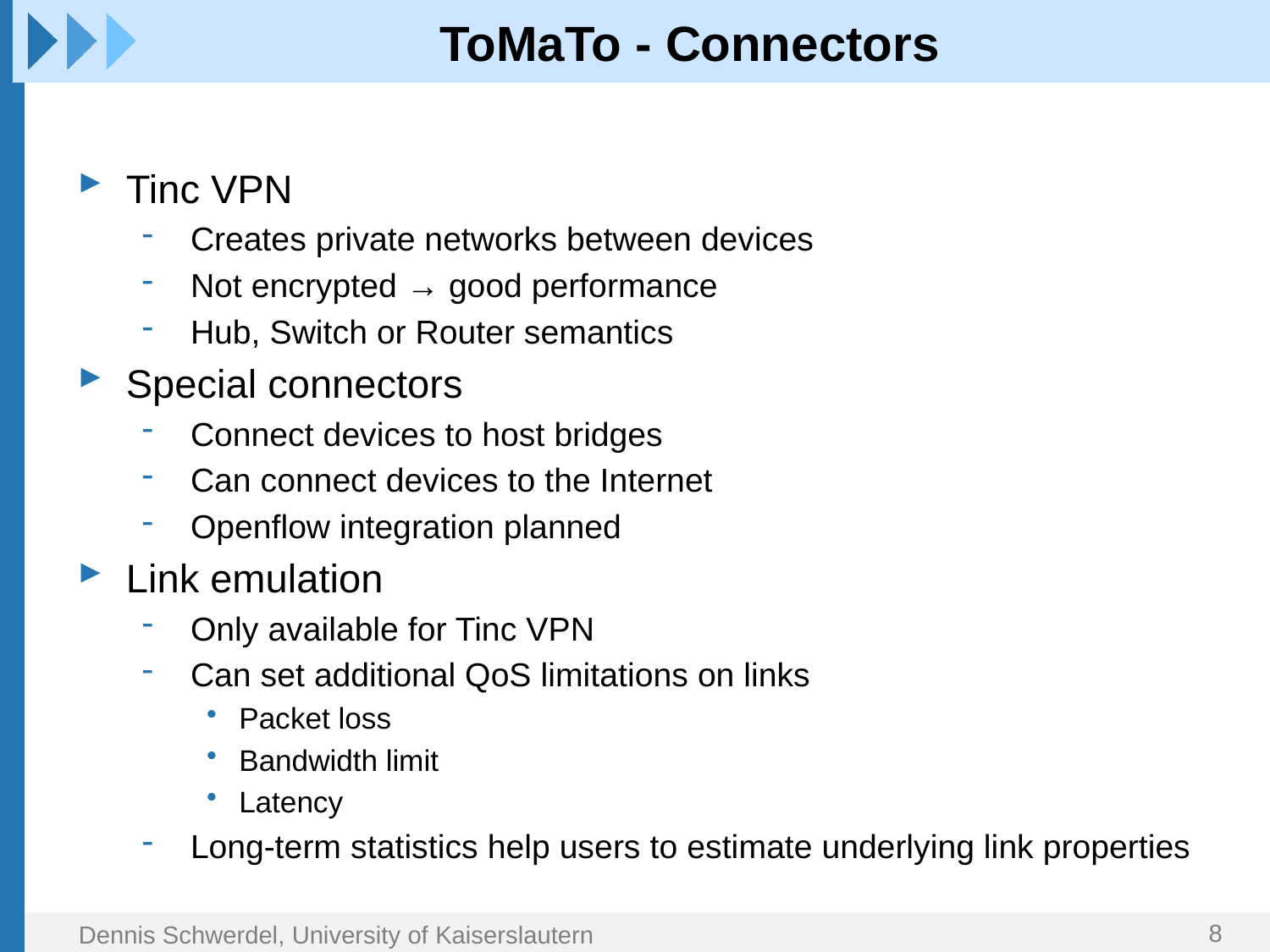

# ToMaTo - Connectors
Tinc VPN
Creates private networks between devices
Not encrypted → good performance
Hub, Switch or Router semantics
Special connectors
Connect devices to host bridges
Can connect devices to the Internet
Openflow integration planned
Link emulation
Only available for Tinc VPN
Can set additional QoS limitations on links
Packet loss
Bandwidth limit
Latency
Long-term statistics help users to estimate underlying link properties